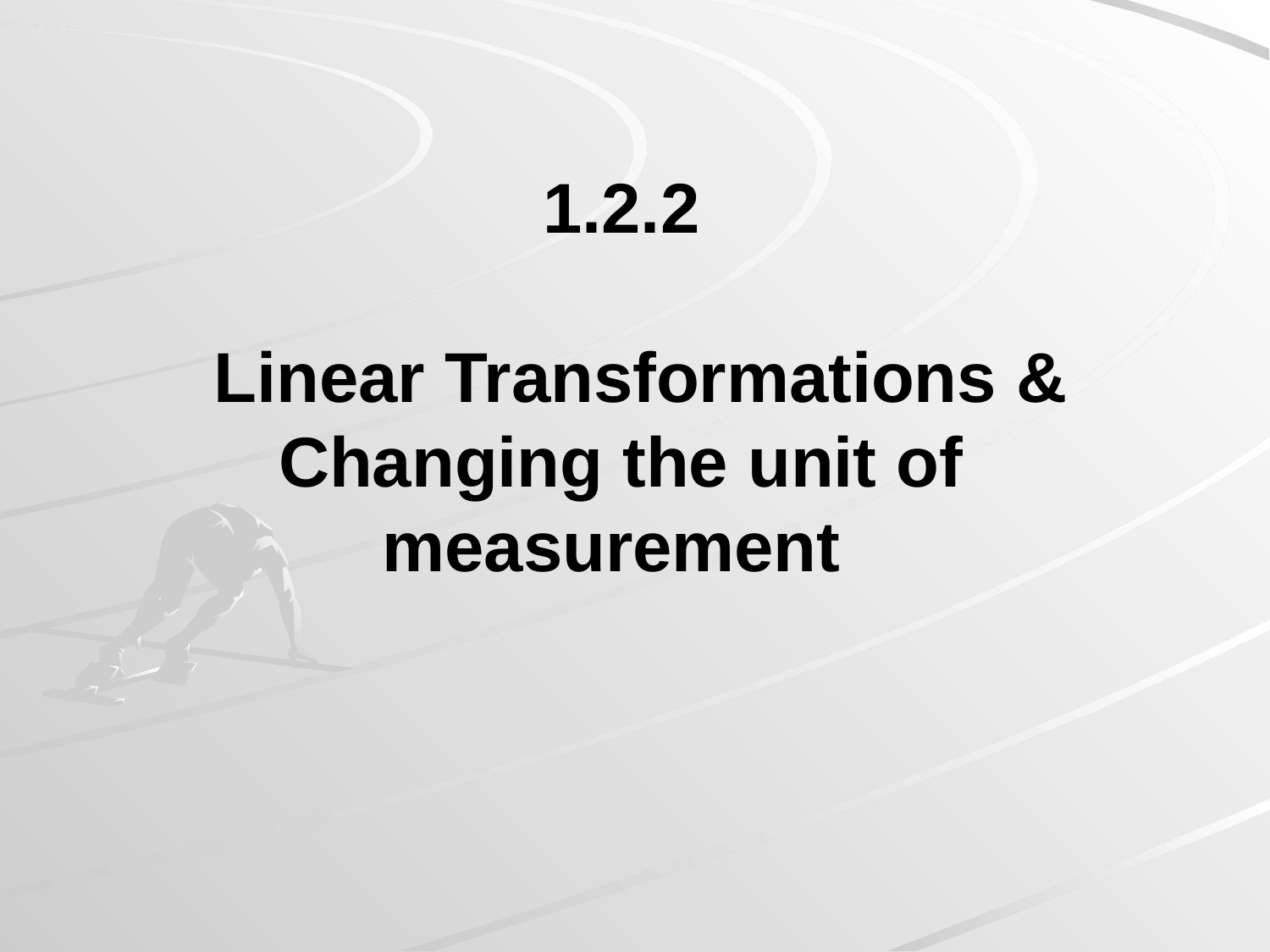

# 1.2.2 Linear Transformations & Changing the unit of measurement